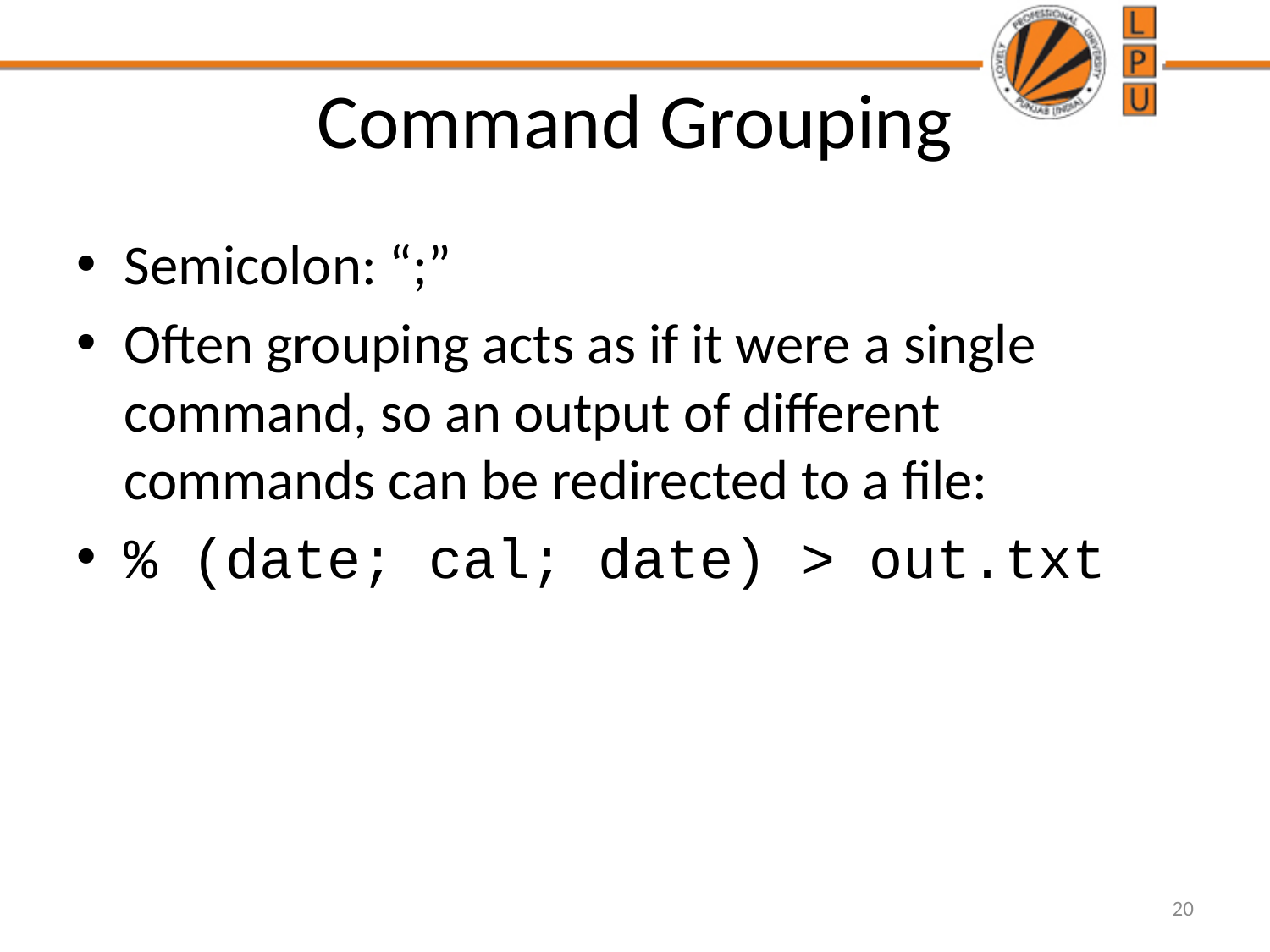

# Command Grouping
Semicolon: “;”
Often grouping acts as if it were a single command, so an output of different commands can be redirected to a file:
% (date; cal; date) > out.txt

20